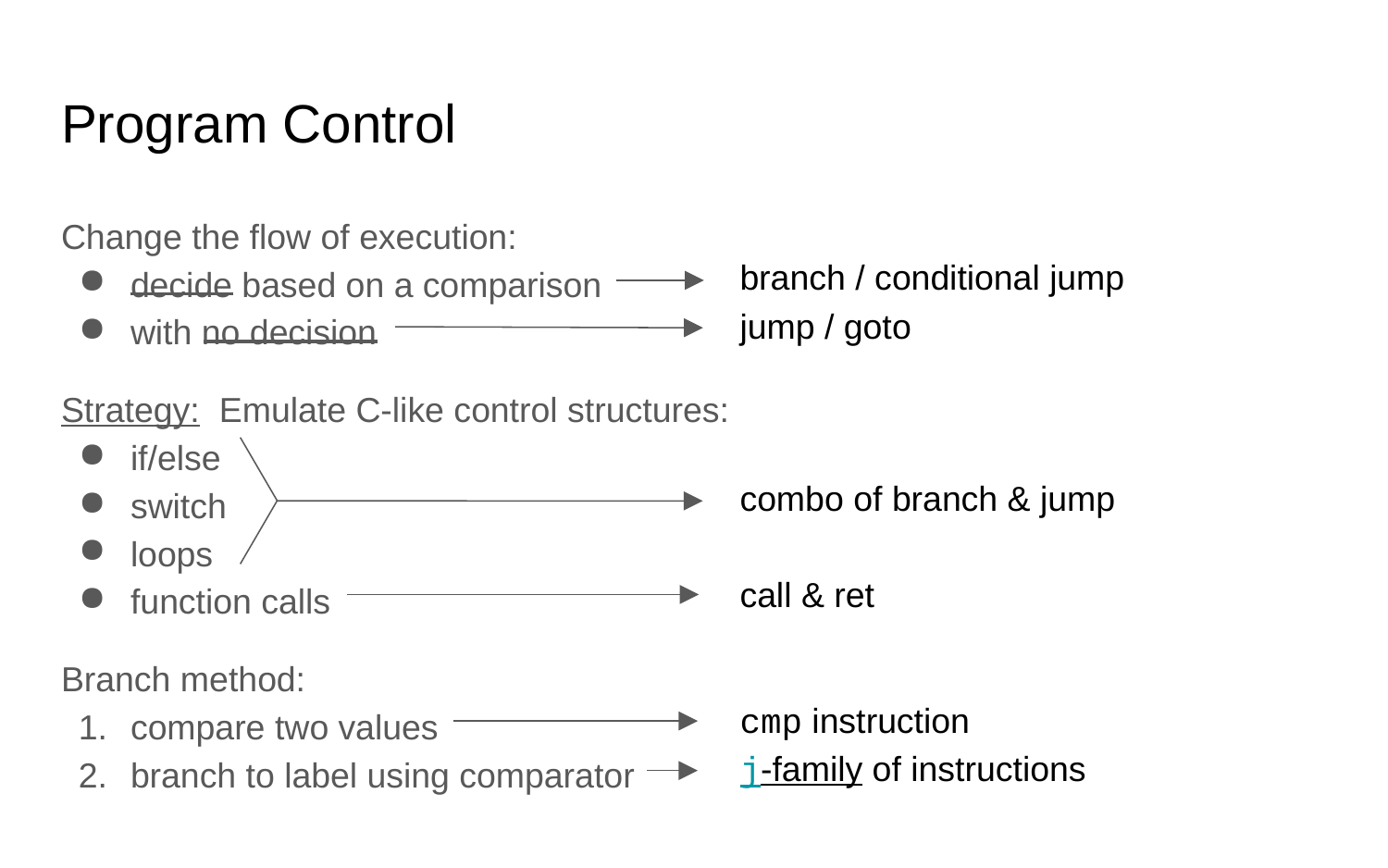

# Program Control
Change the flow of execution:
decide based on a comparison
with no decision
branch / conditional jump
jump / goto
Strategy:  Emulate C-like control structures:
if/else
switch
loops
function calls
combo of branch & jump
call & ret
Branch method:
compare two values
branch to label using comparator

cmp instruction
j-family of instructions